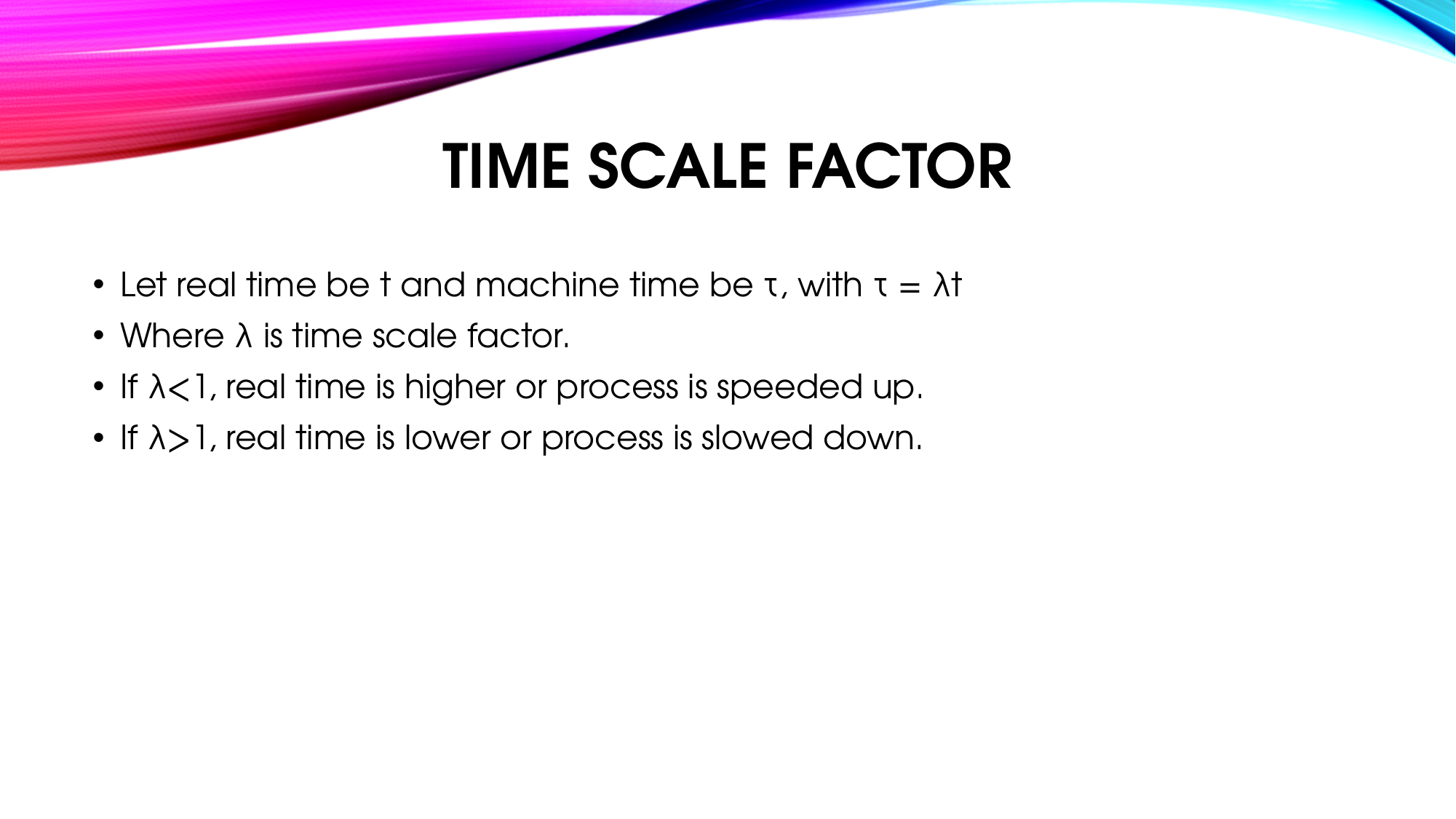

# Time Scale Factor
Let real time be t and machine time be τ, with τ = λt
Where λ is time scale factor.
If λ<1, real time is higher or process is speeded up.
If λ>1, real time is lower or process is slowed down.